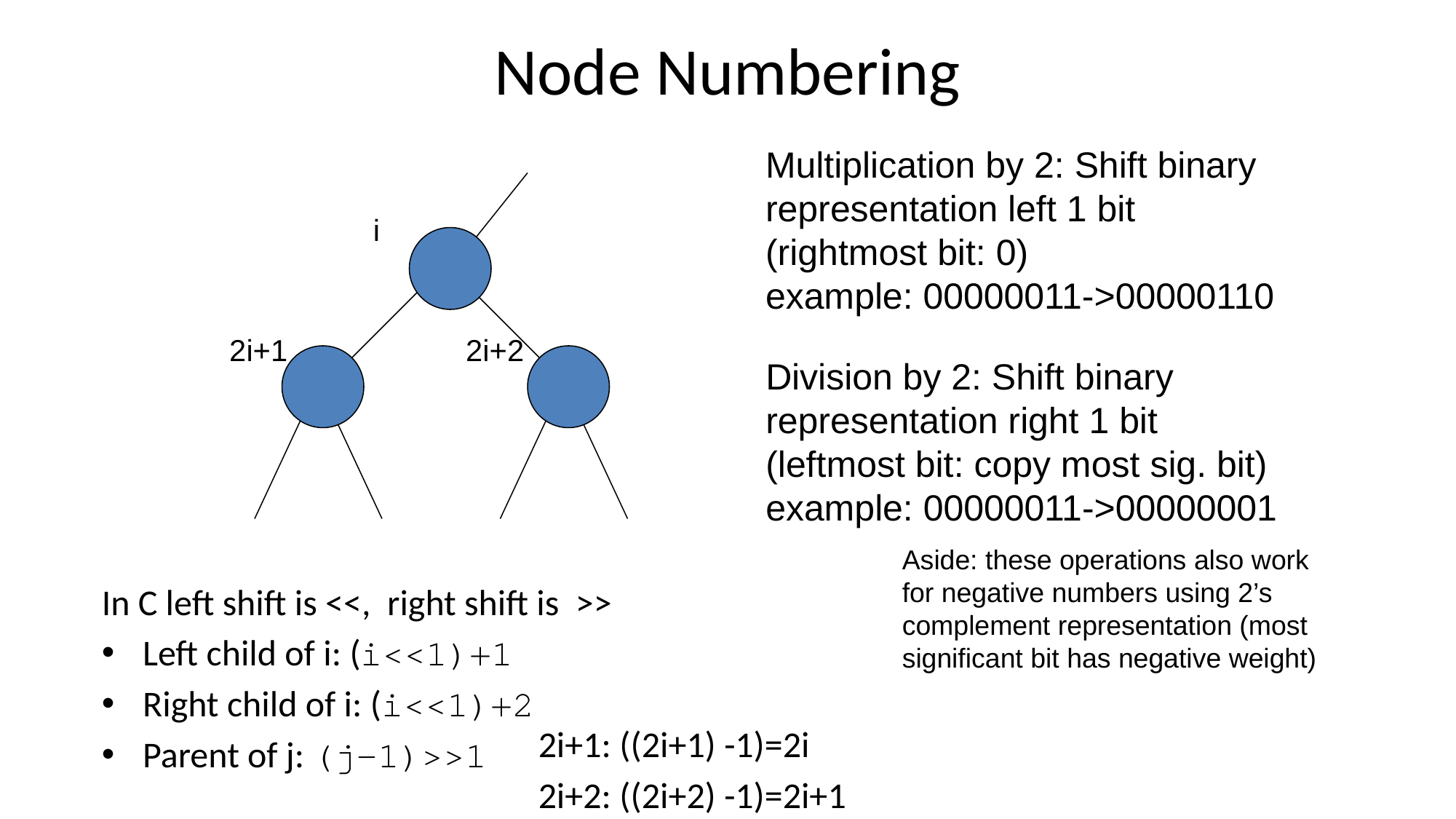

# Node Numbering
Multiplication by 2: Shift binary representation left 1 bit
(rightmost bit: 0)
example: 00000011->00000110

i

2i+1
2i+2

Division by 2: Shift binary representation right 1 bit
(leftmost bit: copy most sig. bit)
example: 00000011->00000001
Aside: these operations also work for negative numbers using 2’s complement representation (most significant bit has negative weight)
In C left shift is <<,  right shift is  >>
Left child of i: (i<<1)+1
Right child of i: (i<<1)+2
Parent of j: (j-1)>>1
2i+1: ((2i+1) -1)=2i
2i+2: ((2i+2) -1)=2i+1